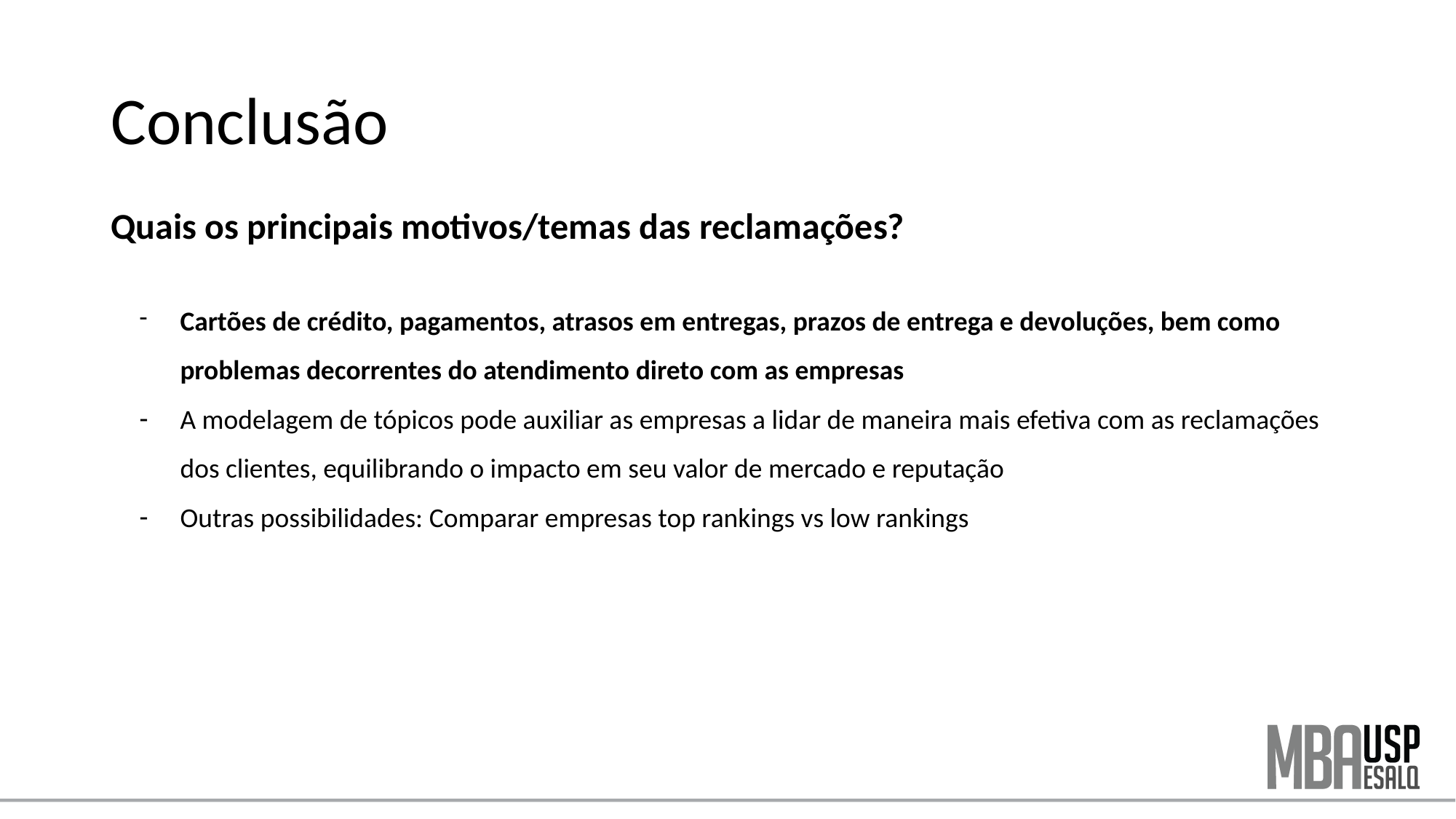

# Conclusão
Quais os principais motivos/temas das reclamações?
Cartões de crédito, pagamentos, atrasos em entregas, prazos de entrega e devoluções, bem como problemas decorrentes do atendimento direto com as empresas
A modelagem de tópicos pode auxiliar as empresas a lidar de maneira mais efetiva com as reclamações dos clientes, equilibrando o impacto em seu valor de mercado e reputação
Outras possibilidades: Comparar empresas top rankings vs low rankings